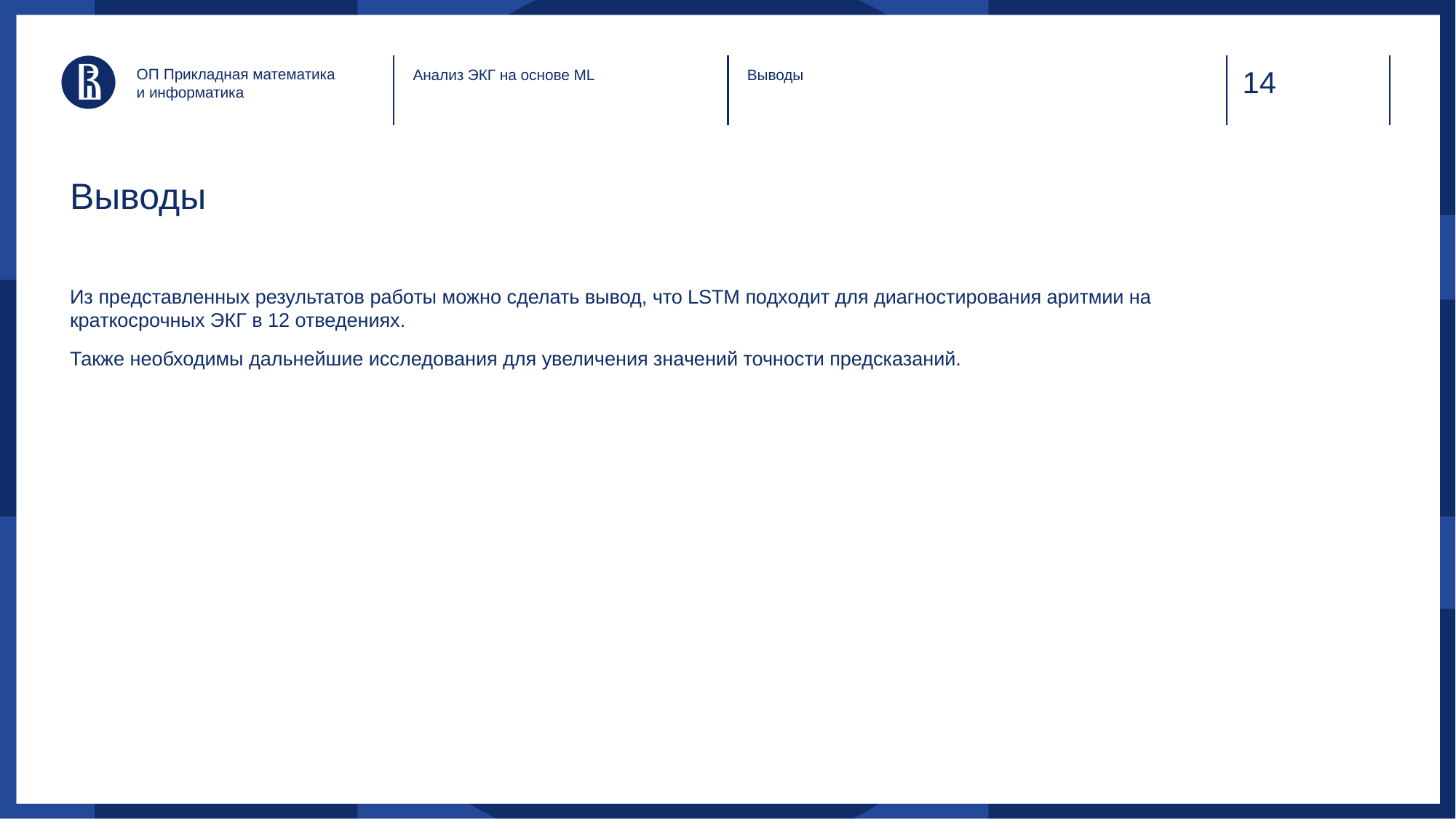

ОП Прикладная математика
и информатика

Анализ ЭКГ на основе ML

Выводы
# Выводы
Из представленных результатов работы можно сделать вывод, что LSTM подходит для диагностирования аритмии на краткосрочных ЭКГ в 12 отведениях.
Также необходимы дальнейшие исследования для увеличения значений точности предсказаний.